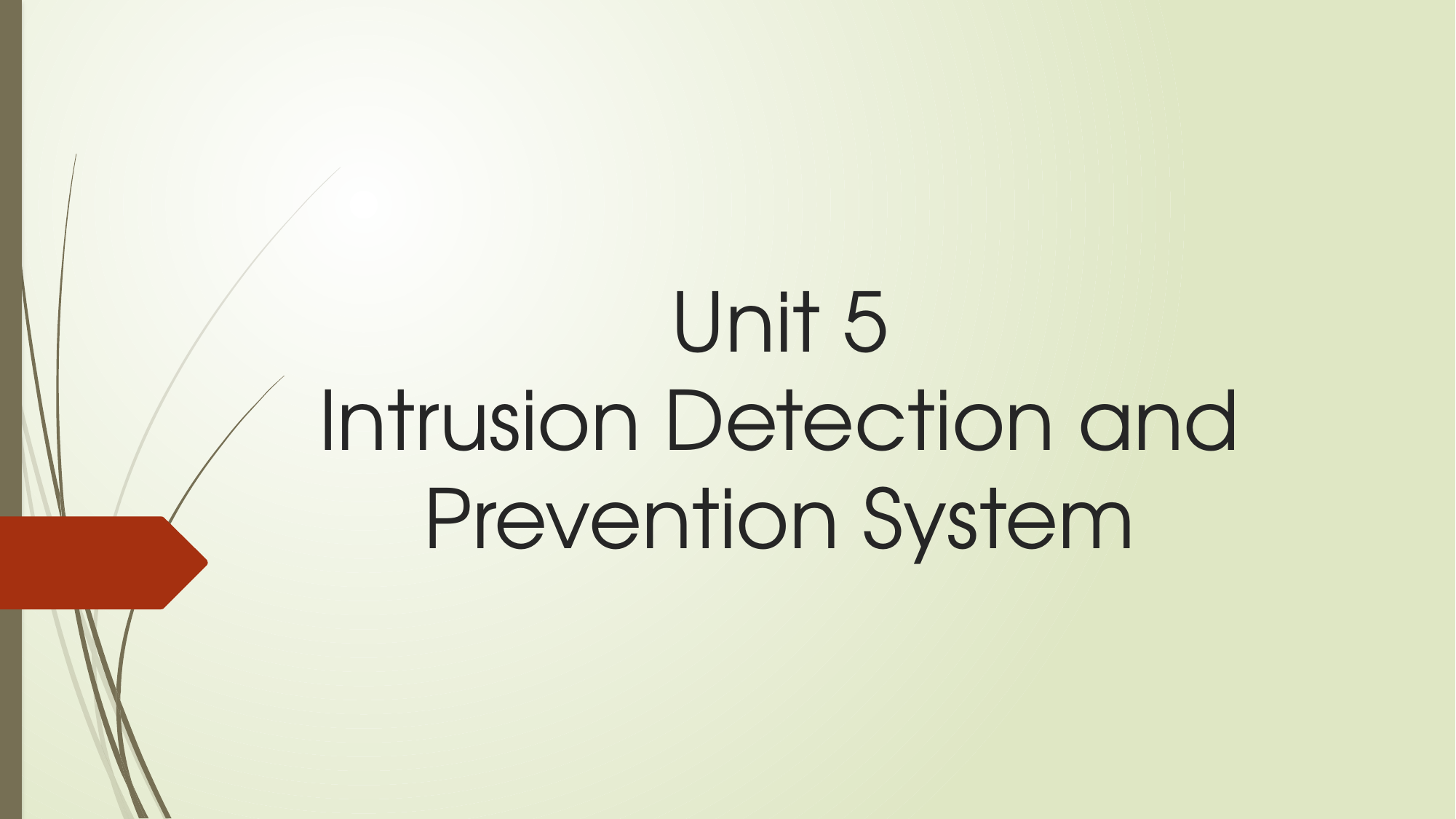

# Unit 5 Intrusion Detection and Prevention System